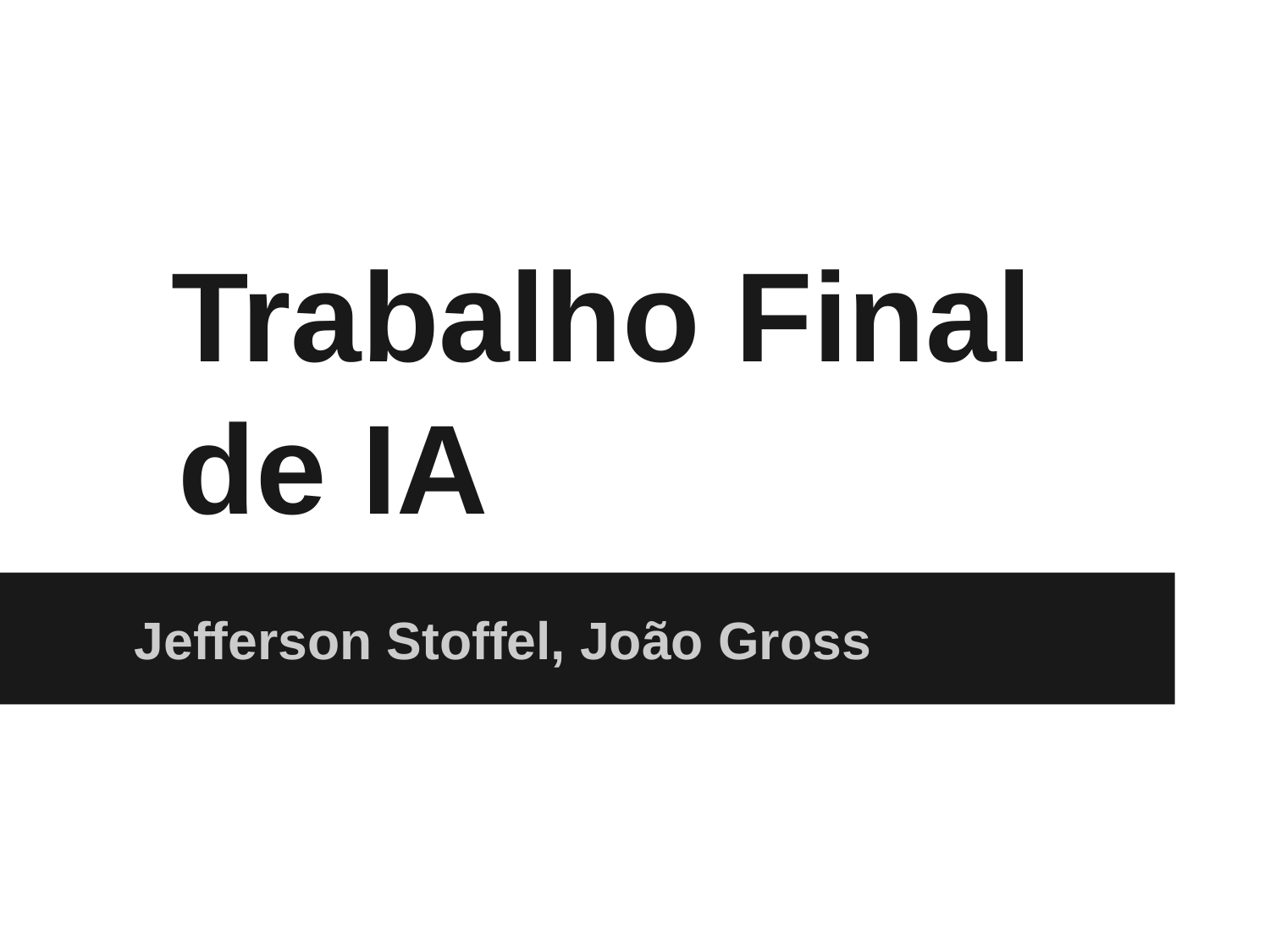

# Trabalho Final      de IA
Jefferson Stoffel, João Gross